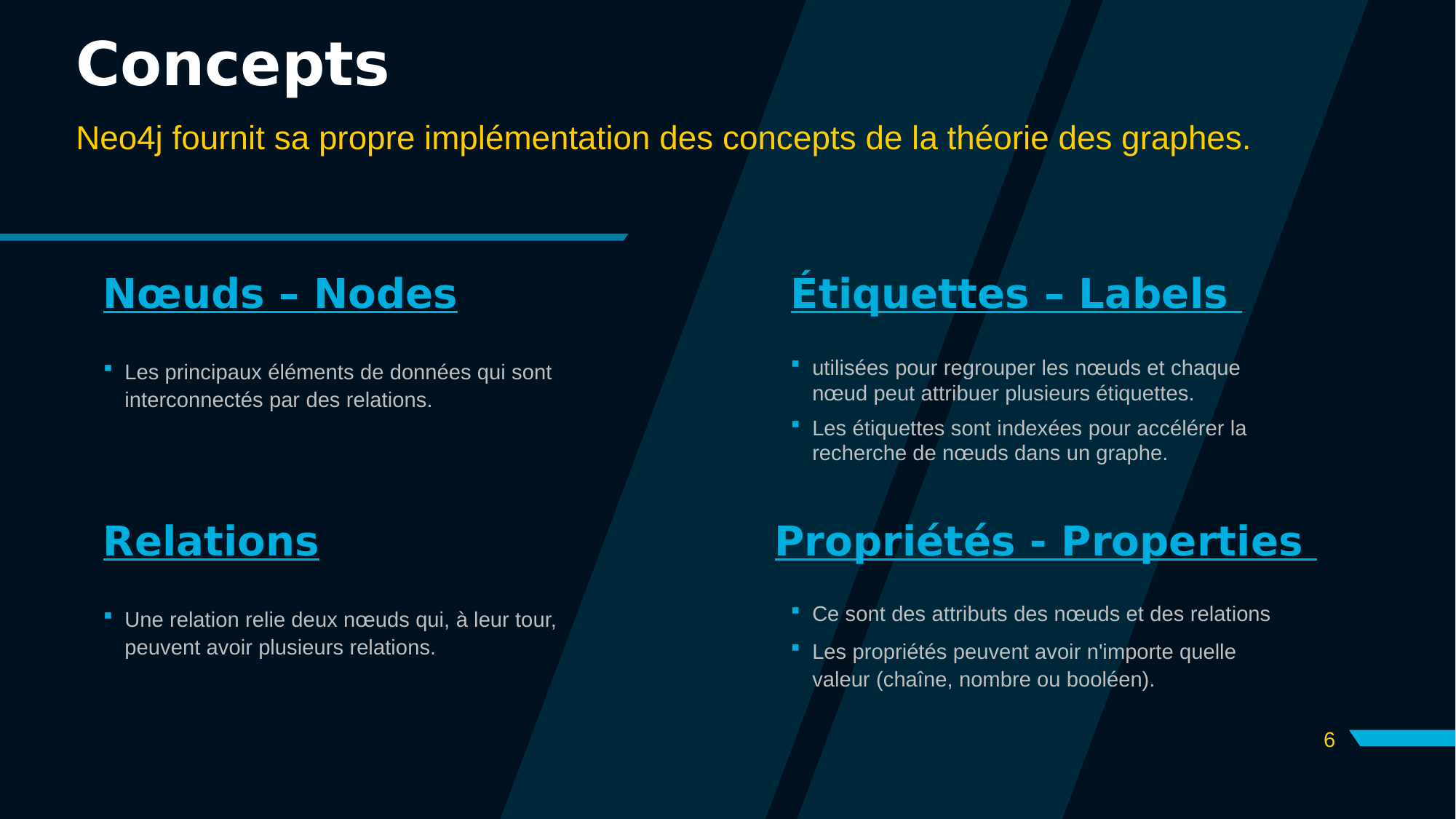

# Concepts
Neo4j fournit sa propre implémentation des concepts de la théorie des graphes.
Nœuds – Nodes
Étiquettes – Labels
utilisées pour regrouper les nœuds et chaque nœud peut attribuer plusieurs étiquettes.
Les étiquettes sont indexées pour accélérer la recherche de nœuds dans un graphe.
Les principaux éléments de données qui sont interconnectés par des relations.
Relations
Propriétés - Properties
Ce sont des attributs des nœuds et des relations
Les propriétés peuvent avoir n'importe quelle valeur (chaîne, nombre ou booléen).
Une relation relie deux nœuds qui, à leur tour, peuvent avoir plusieurs relations.
6